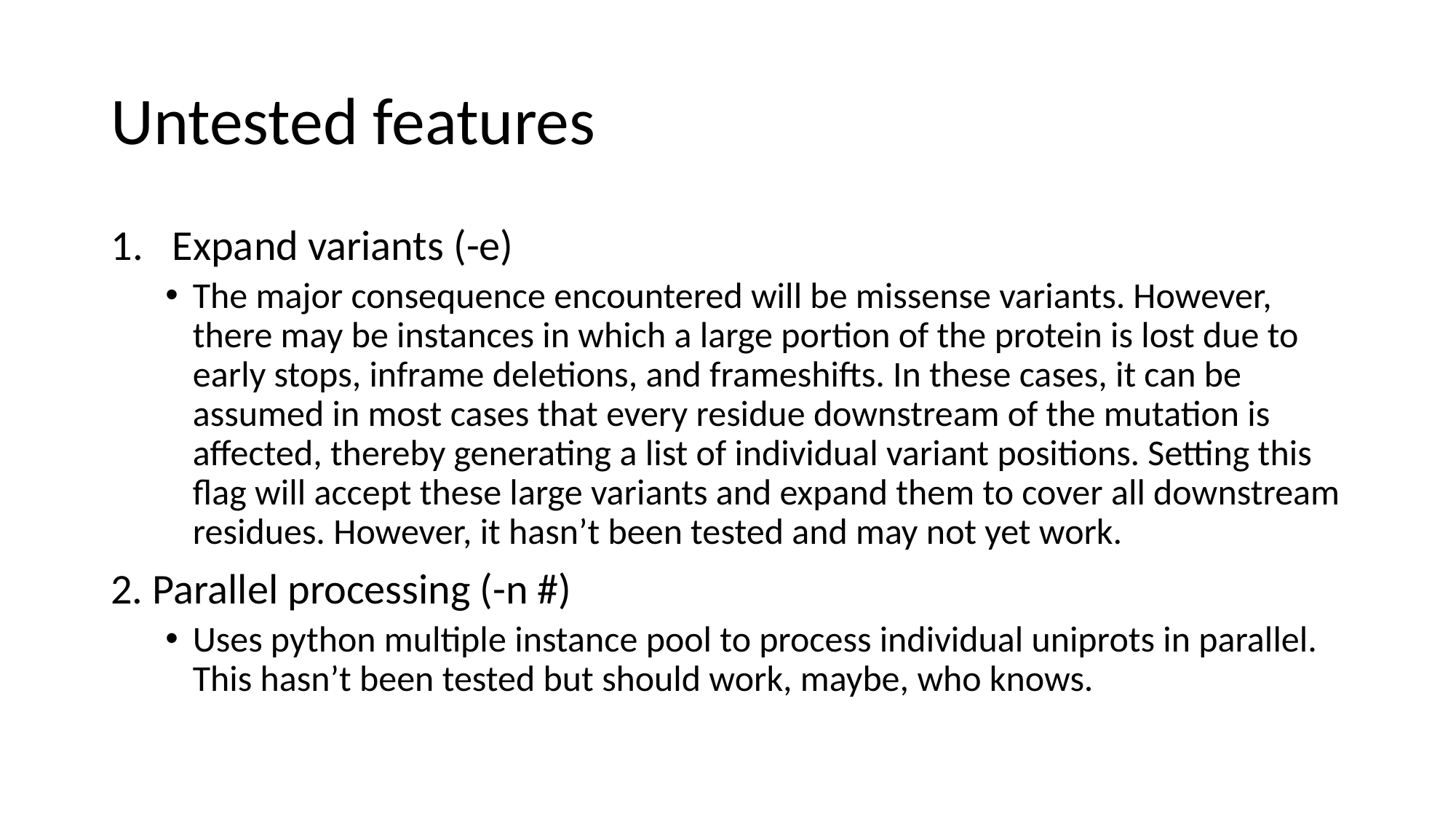

# Untested features
Expand variants (-e)
The major consequence encountered will be missense variants. However, there may be instances in which a large portion of the protein is lost due to early stops, inframe deletions, and frameshifts. In these cases, it can be assumed in most cases that every residue downstream of the mutation is affected, thereby generating a list of individual variant positions. Setting this flag will accept these large variants and expand them to cover all downstream residues. However, it hasn’t been tested and may not yet work.
2. Parallel processing (-n #)
Uses python multiple instance pool to process individual uniprots in parallel. This hasn’t been tested but should work, maybe, who knows.